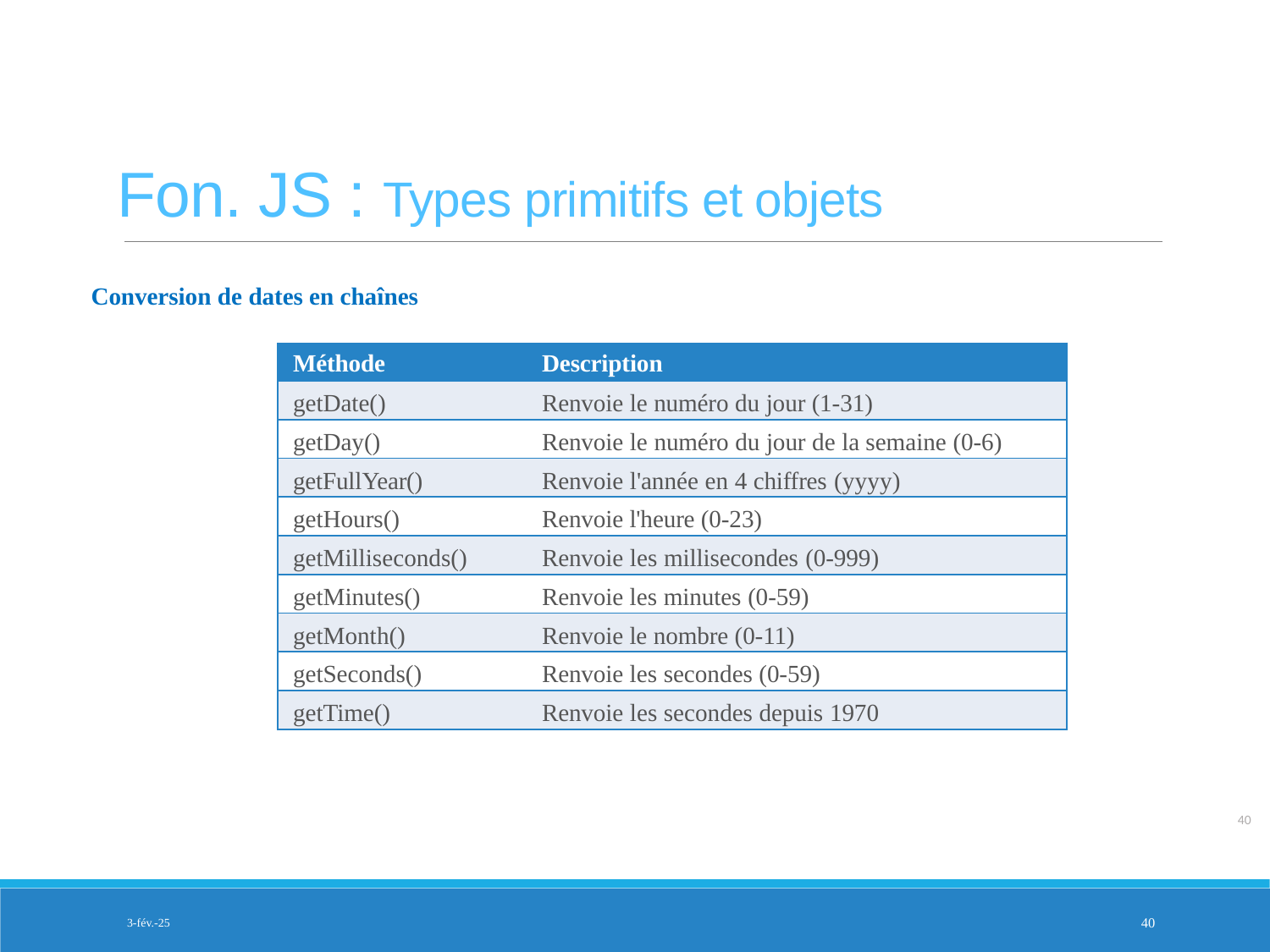

Fon. JS : Types primitifs et objets
Conversion de dates en chaînes
| Méthode | Description |
| --- | --- |
| getDate() | Renvoie le numéro du jour (1-31) |
| getDay() | Renvoie le numéro du jour de la semaine (0-6) |
| getFullYear() | Renvoie l'année en 4 chiffres (yyyy) |
| getHours() | Renvoie l'heure (0-23) |
| getMilliseconds() | Renvoie les millisecondes (0-999) |
| getMinutes() | Renvoie les minutes (0-59) |
| getMonth() | Renvoie le nombre (0-11) |
| getSeconds() | Renvoie les secondes (0-59) |
| getTime() | Renvoie les secondes depuis 1970 |
PARTIE 2
40
3-fév.-25
40